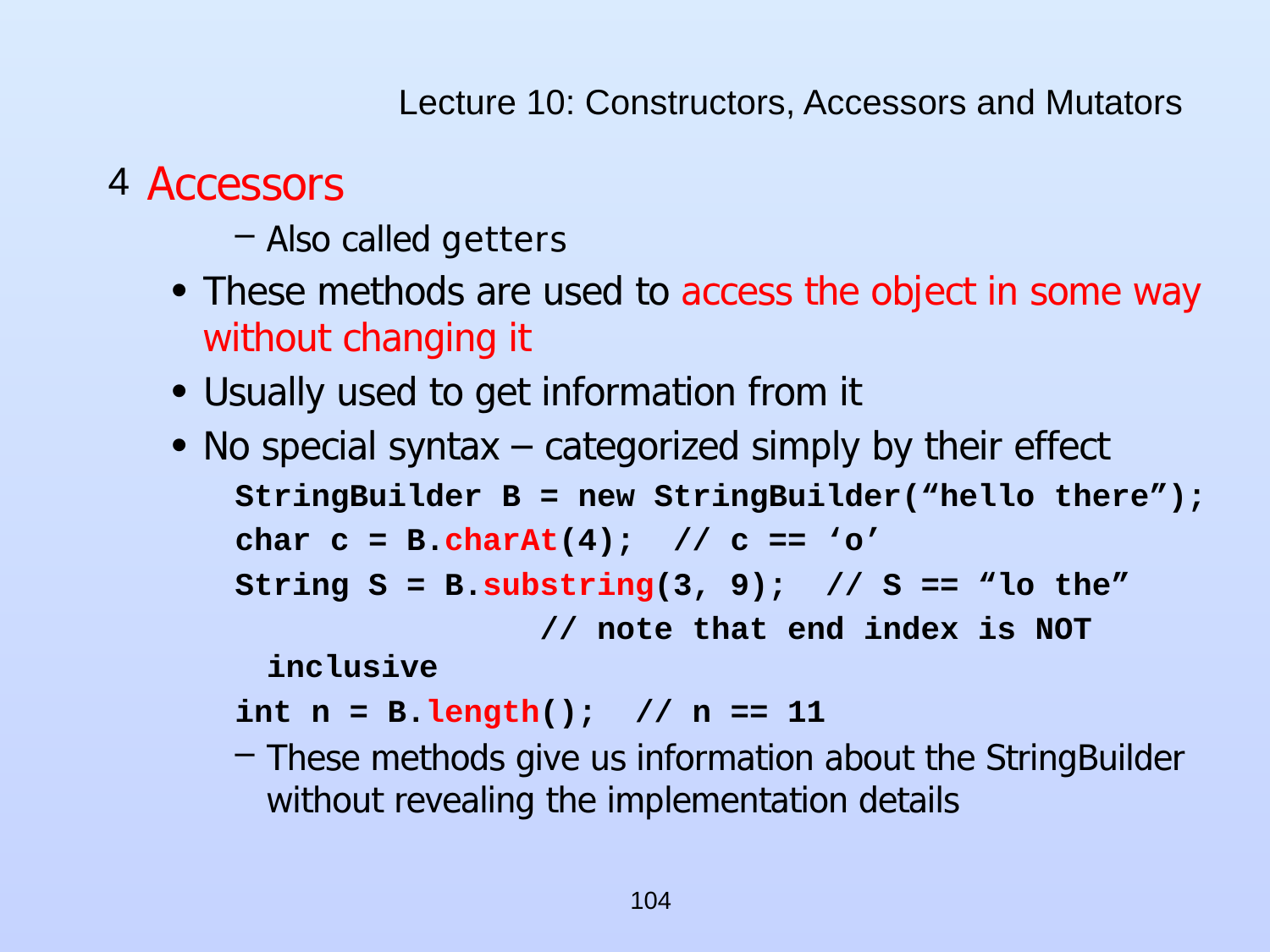

# Lecture 10: Constructors, Accessors and Mutators
Accessors
Also called getters
These methods are used to access the object in some way without changing it
Usually used to get information from it
No special syntax – categorized simply by their effect
StringBuilder B = new StringBuilder(“hello there”);
char c = B.charAt(4);  // c == ‘o’
String S = B.substring(3, 9);  // S == “lo the”
			 // note that end index is NOT inclusive
int n = B.length();  // n == 11
These methods give us information about the StringBuilder without revealing the implementation details
104